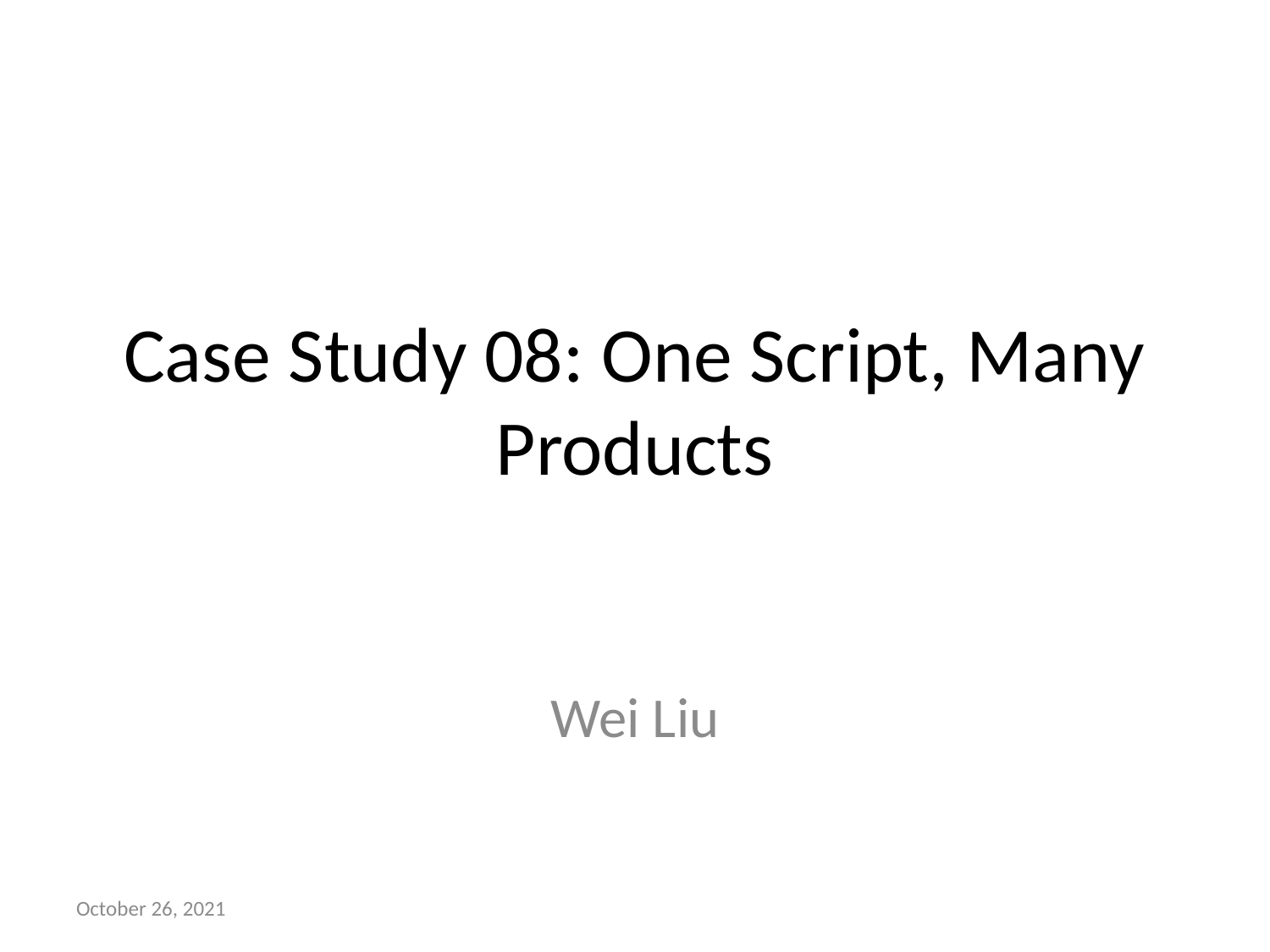

# Case Study 08: One Script, Many Products
Wei Liu
October 26, 2021